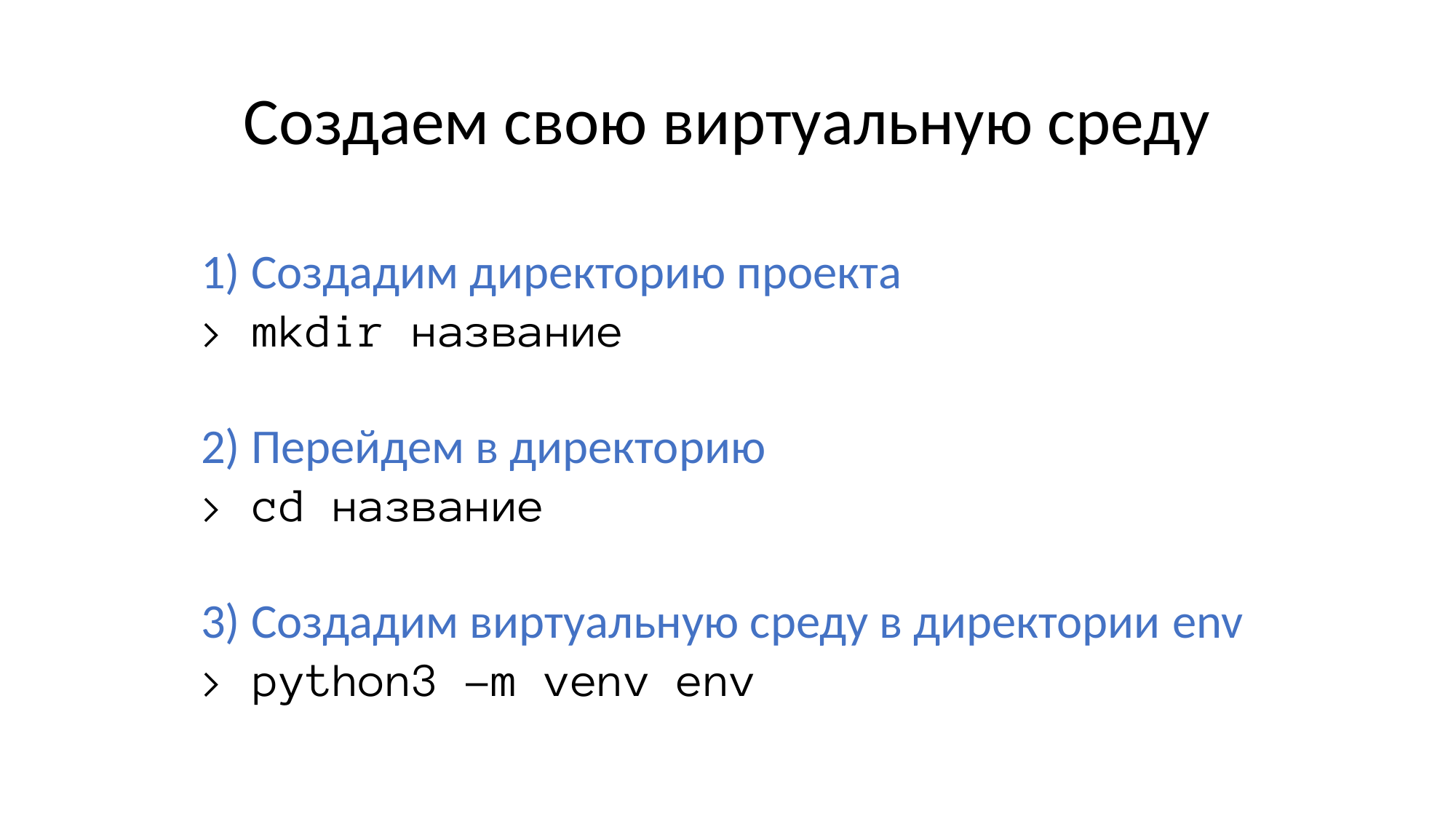

# Создаем свою виртуальную среду
1) Создадим директорию проекта
> mkdir название

2) Перейдем в директорию
> cd название

3) Создадим виртуальную среду в директории env
> python3 -m venv env